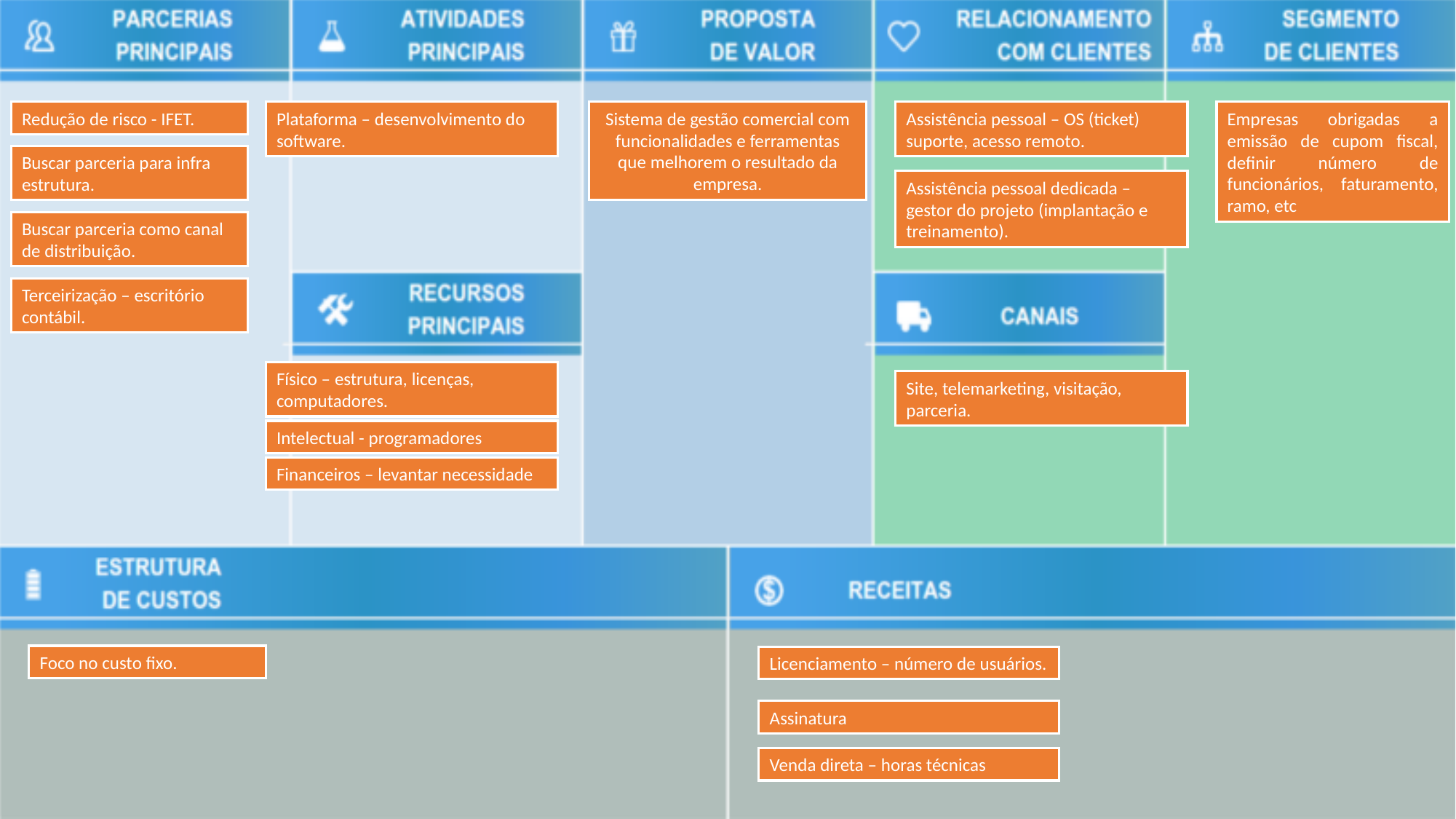

Redução de risco - IFET.
Plataforma – desenvolvimento do software.
Sistema de gestão comercial com funcionalidades e ferramentas que melhorem o resultado da empresa.
Assistência pessoal – OS (ticket) suporte, acesso remoto.
Empresas obrigadas a emissão de cupom fiscal, definir número de funcionários, faturamento, ramo, etc
Buscar parceria para infra estrutura.
Assistência pessoal dedicada – gestor do projeto (implantação e treinamento).
Buscar parceria como canal de distribuição.
Terceirização – escritório contábil.
Físico – estrutura, licenças, computadores.
Site, telemarketing, visitação, parceria.
Intelectual - programadores
Financeiros – levantar necessidade
Foco no custo fixo.
Licenciamento – número de usuários.
Assinatura
Venda direta – horas técnicas